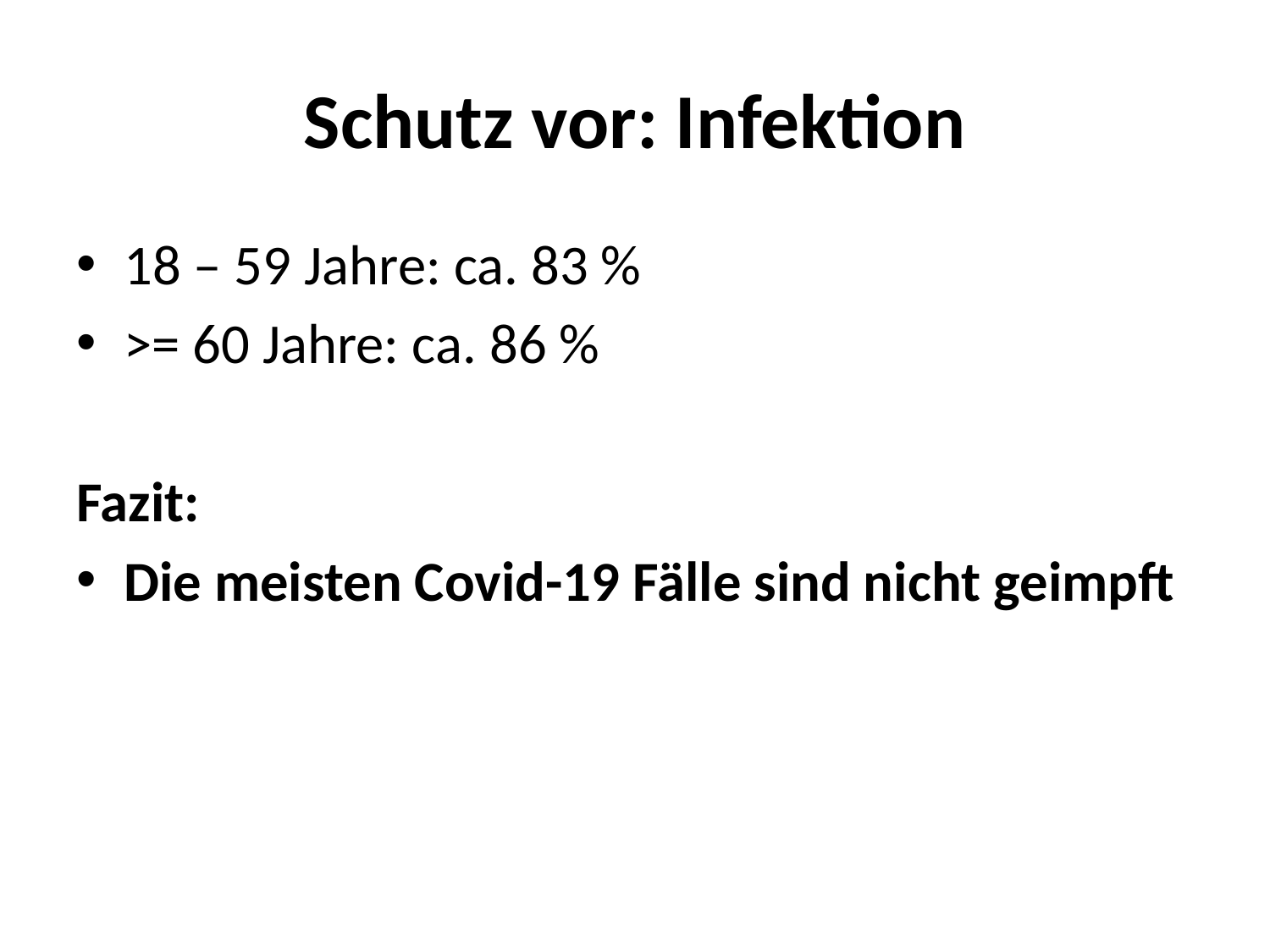

# Schutz vor: Infektion
18 – 59 Jahre: ca. 83 %
>= 60 Jahre: ca. 86 %

Fazit:
Die meisten Covid-19 Fälle sind nicht geimpft